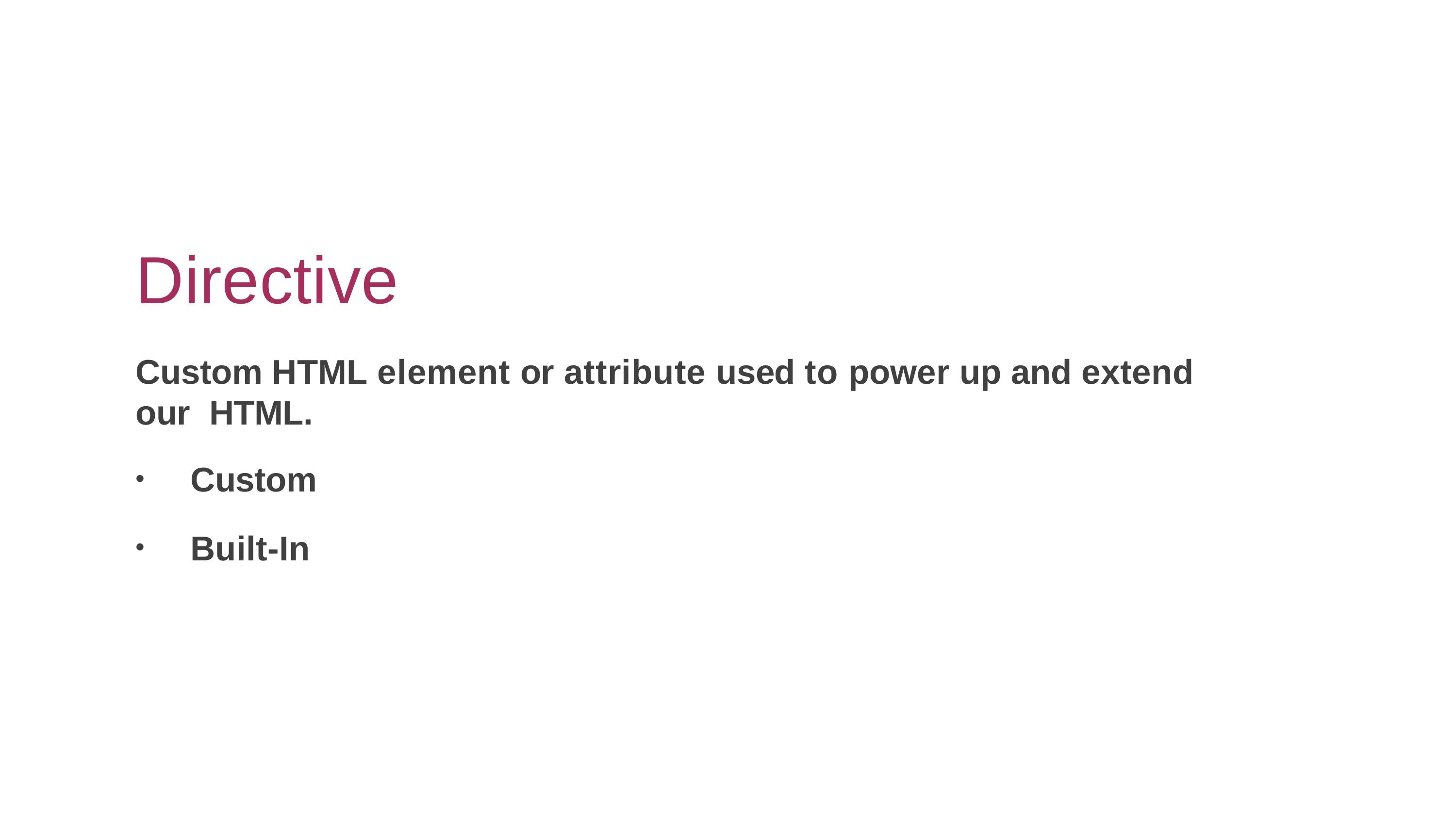

# Directive
Custom HTML element or attribute used to power up and extend our  HTML.
Custom
Built-In
20